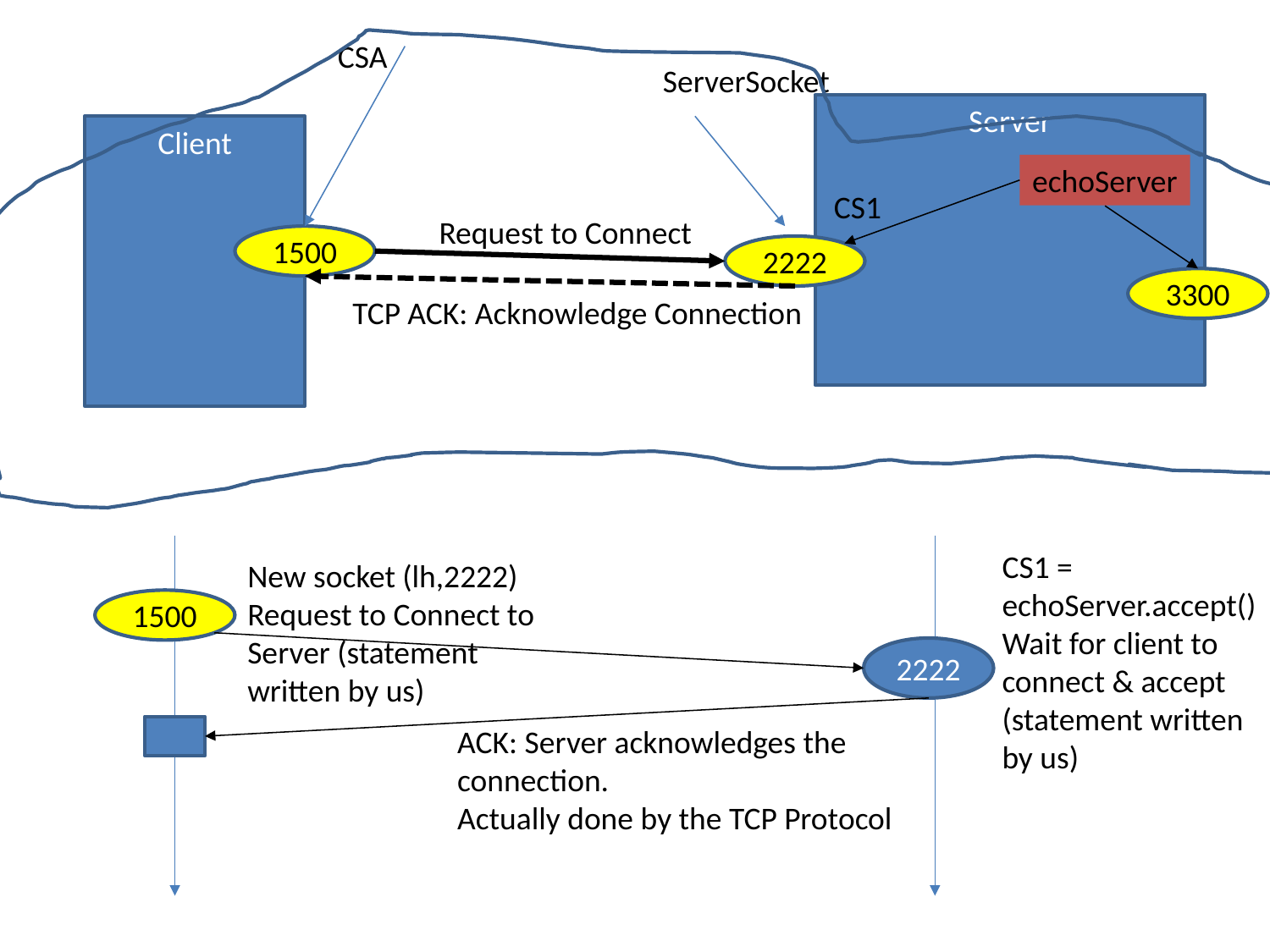

CSA
ServerSocket
Server
Client
echoServer
CS1
Request to Connect
1500
2222
3300
TCP ACK: Acknowledge Connection
CS1 = echoServer.accept()
Wait for client to connect & accept (statement written by us)
New socket (lh,2222)
Request to Connect to Server (statement written by us)
1500
2222
ACK: Server acknowledges the connection.
Actually done by the TCP Protocol